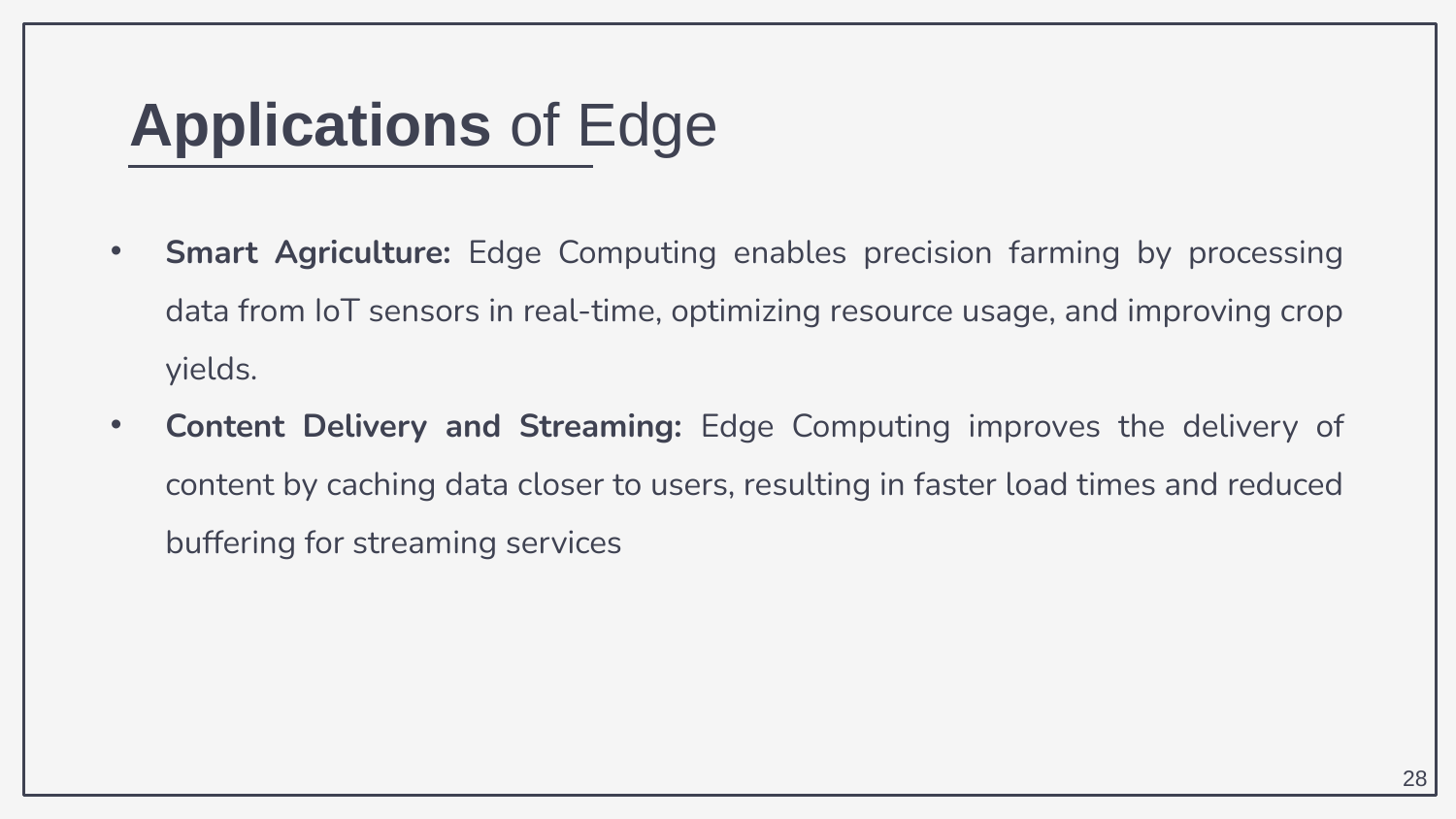

Applications of Edge
Smart Agriculture: Edge Computing enables precision farming by processing data from IoT sensors in real-time, optimizing resource usage, and improving crop yields.
Content Delivery and Streaming: Edge Computing improves the delivery of content by caching data closer to users, resulting in faster load times and reduced buffering for streaming services
28